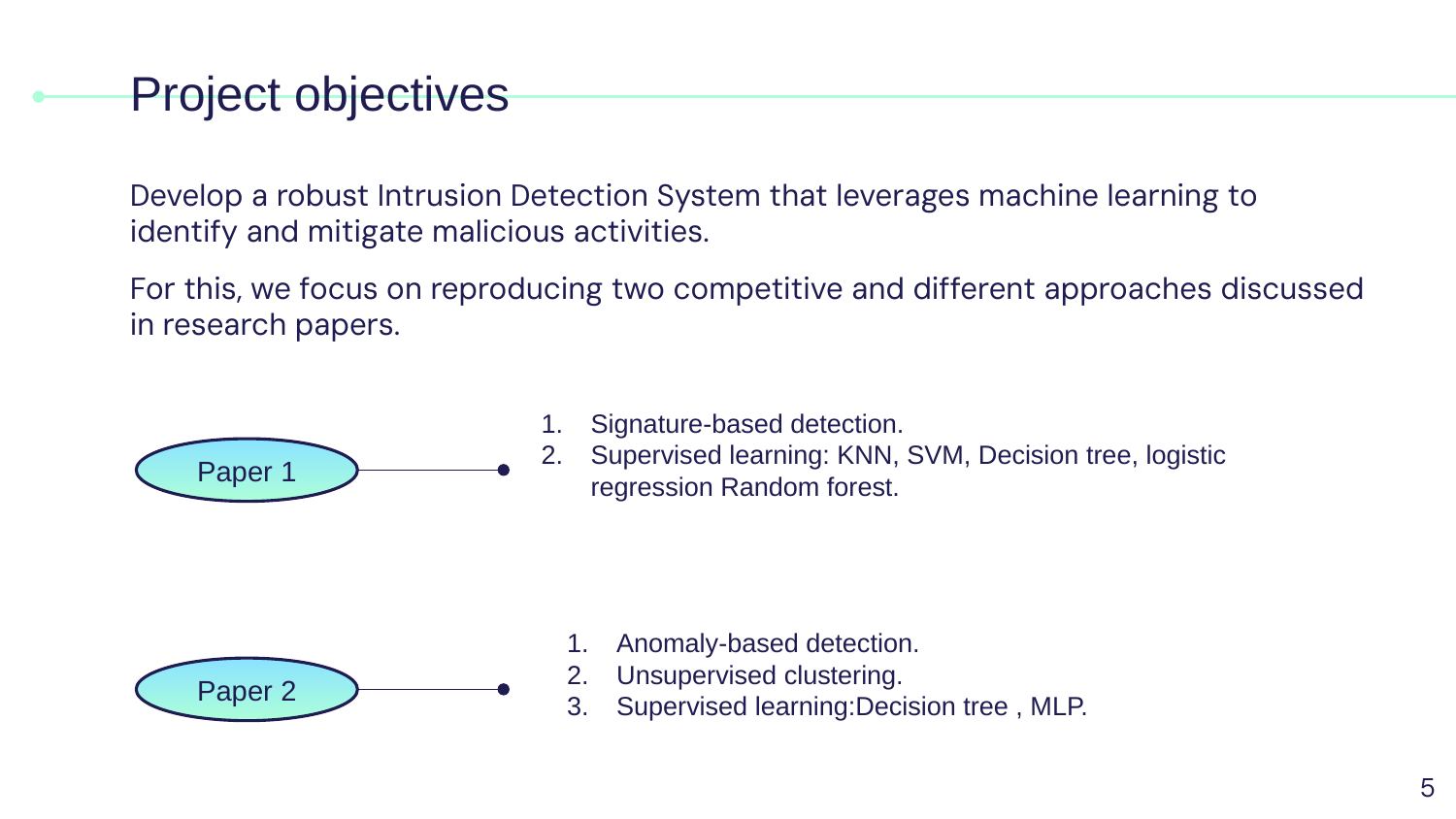

# Project objectives
Develop a robust Intrusion Detection System that leverages machine learning to identify and mitigate malicious activities.
For this, we focus on reproducing two competitive and different approaches discussed in research papers.
Signature-based detection.
Supervised learning: KNN, SVM, Decision tree, logistic regression Random forest.

Paper 1
Anomaly-based detection.
Unsupervised clustering.
Supervised learning:Decision tree , MLP.

Paper 2
5